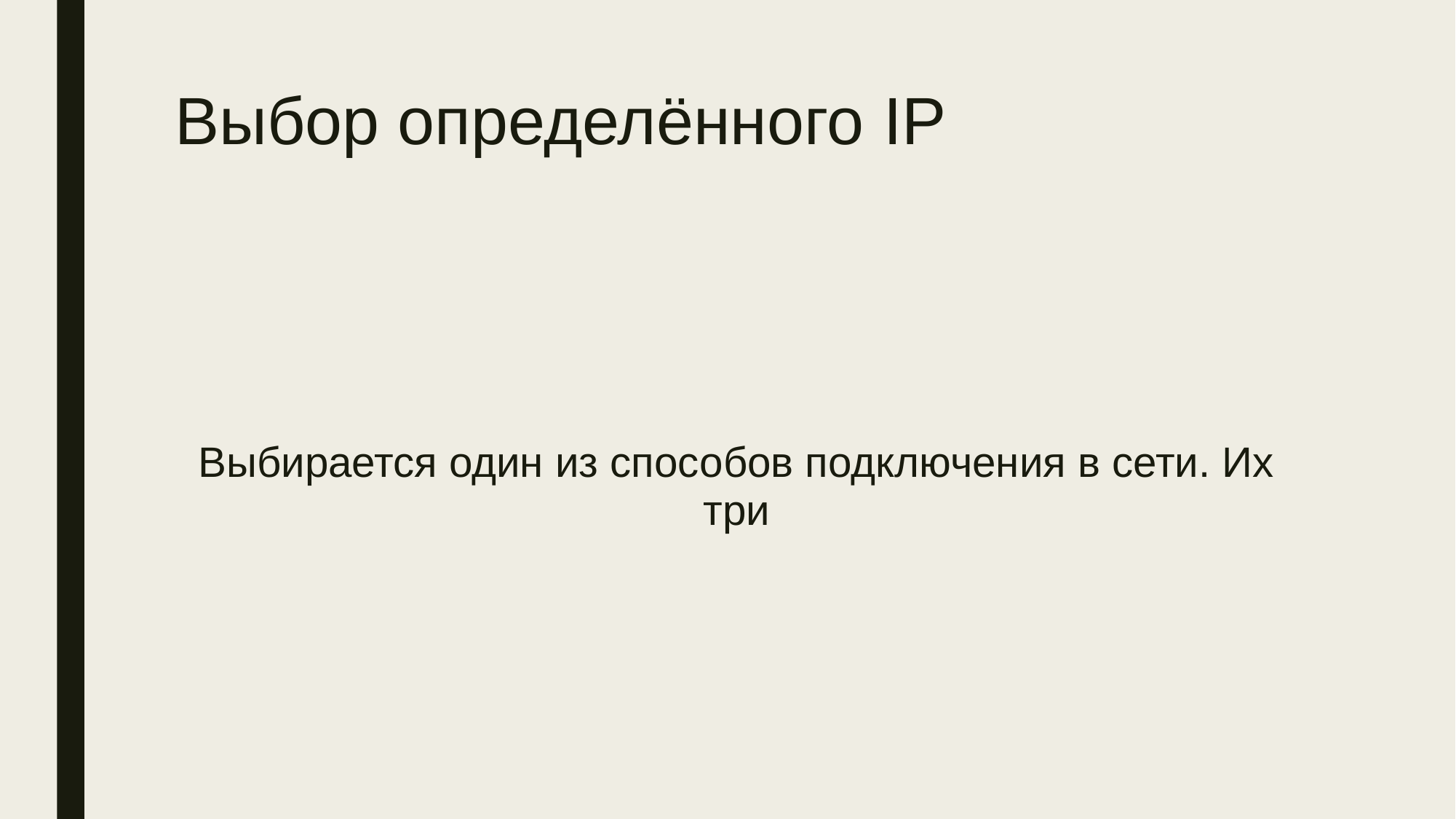

# Выбор определённого IP
Выбирается один из способов подключения в сети. Их три